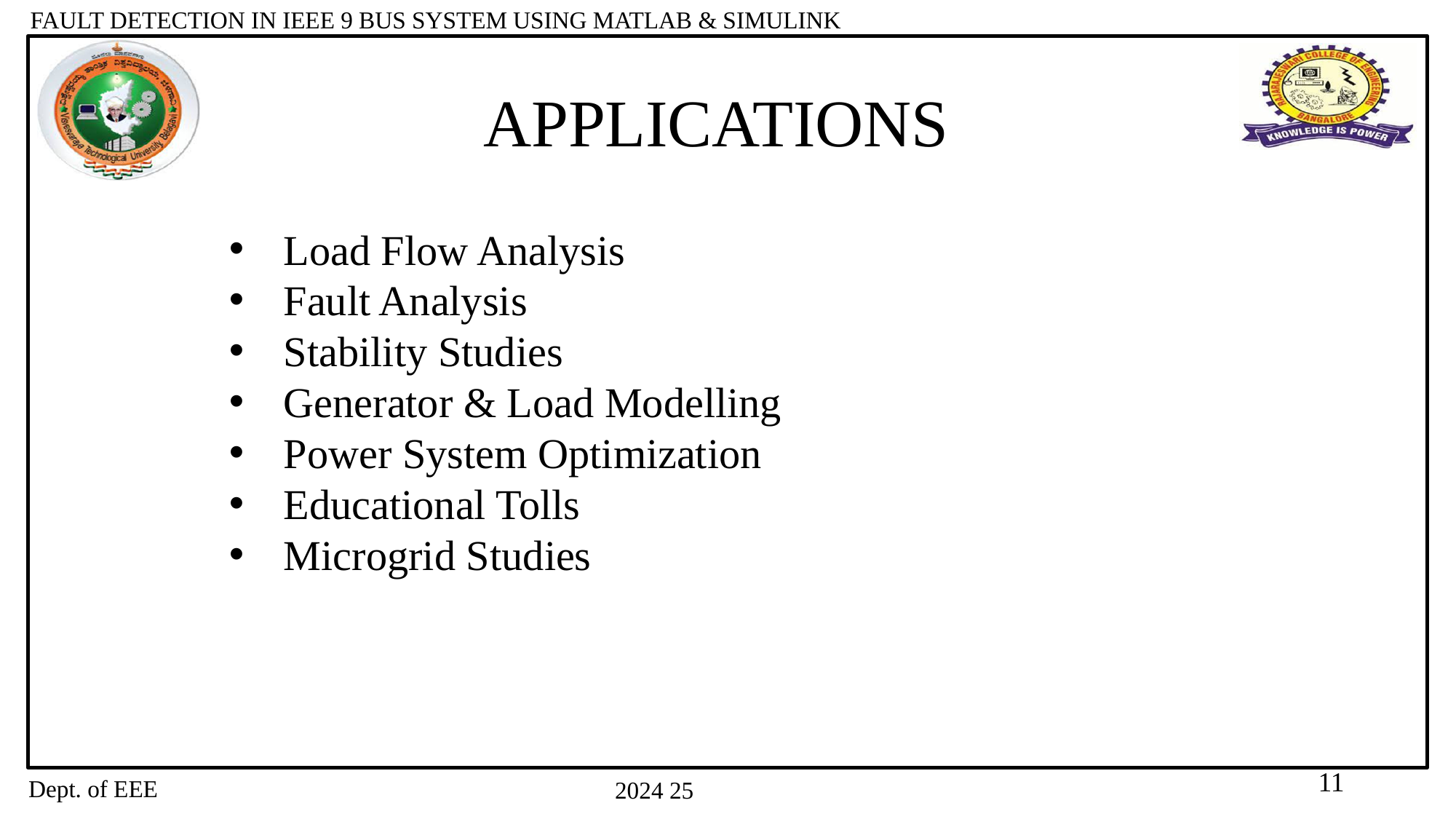

11
# APPLICATIONS
Load Flow Analysis
Fault Analysis
Stability Studies
Generator & Load Modelling
Power System Optimization
Educational Tolls
Microgrid Studies
11